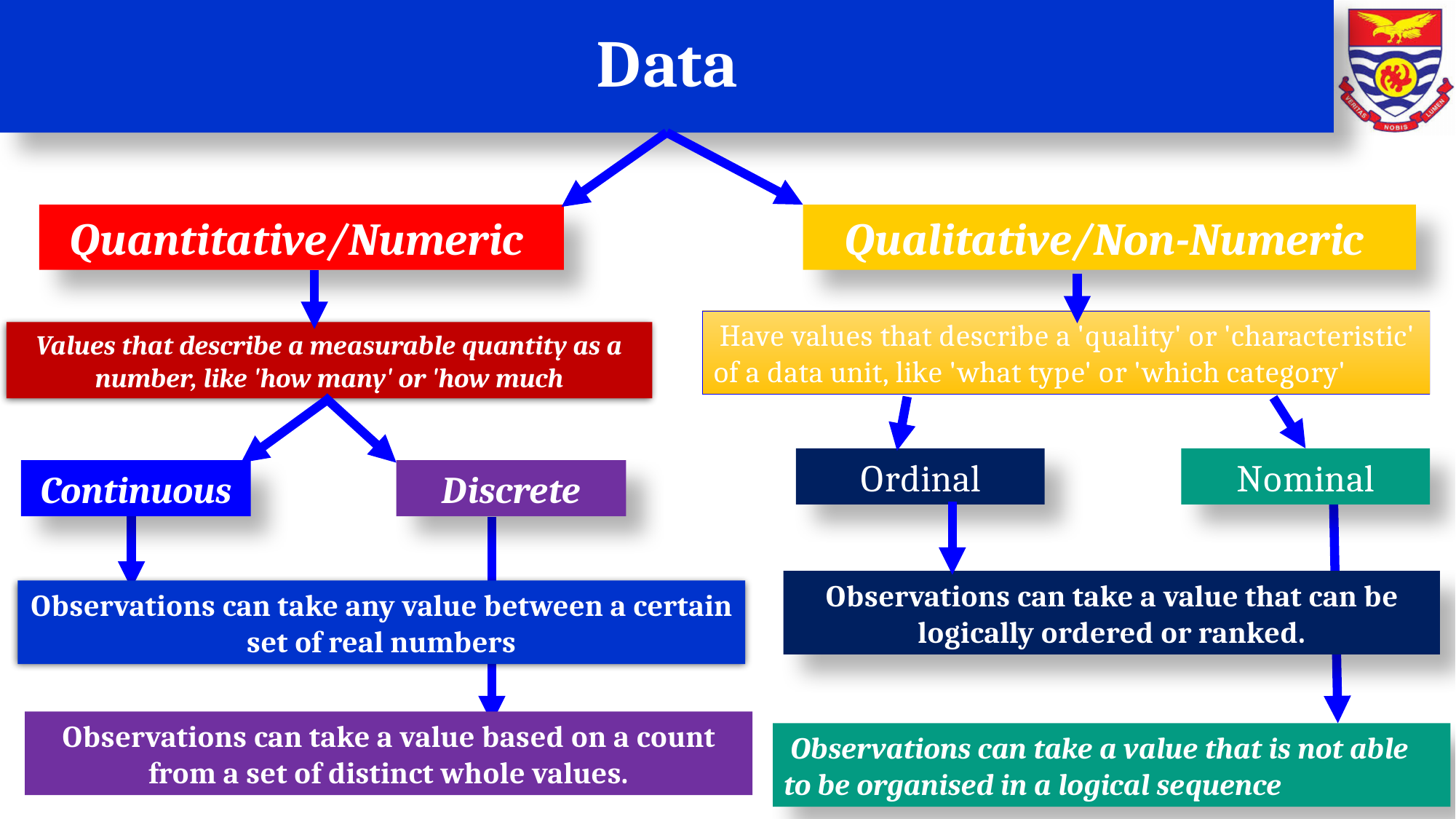

# Data
Quantitative/Numeric
Qualitative/Non-Numeric
 Have values that describe a 'quality' or 'characteristic' of a data unit, like 'what type' or 'which category'
Values that describe a measurable quantity as a number, like 'how many' or 'how much
Ordinal
Nominal
Continuous
Discrete
Observations can take a value that can be logically ordered or ranked.
Observations can take any value between a certain set of real numbers
Observations can take a value based on a count from a set of distinct whole values.
 Observations can take a value that is not able to be organised in a logical sequence